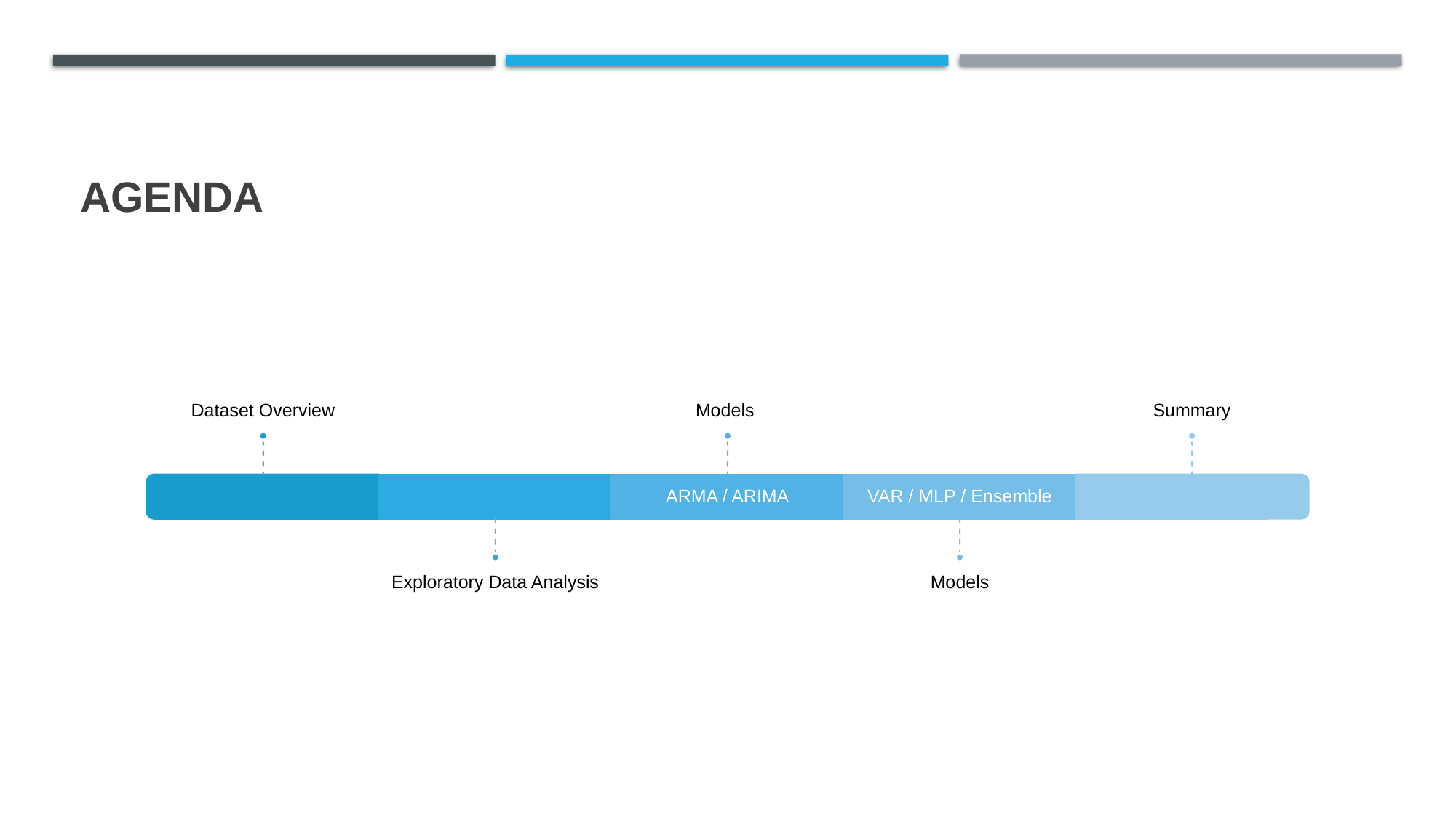

# Agenda

Dataset Overview

Exploratory Data Analysis
ARMA / ARIMA
Models
VAR / MLP / Ensemble
Models

Summary